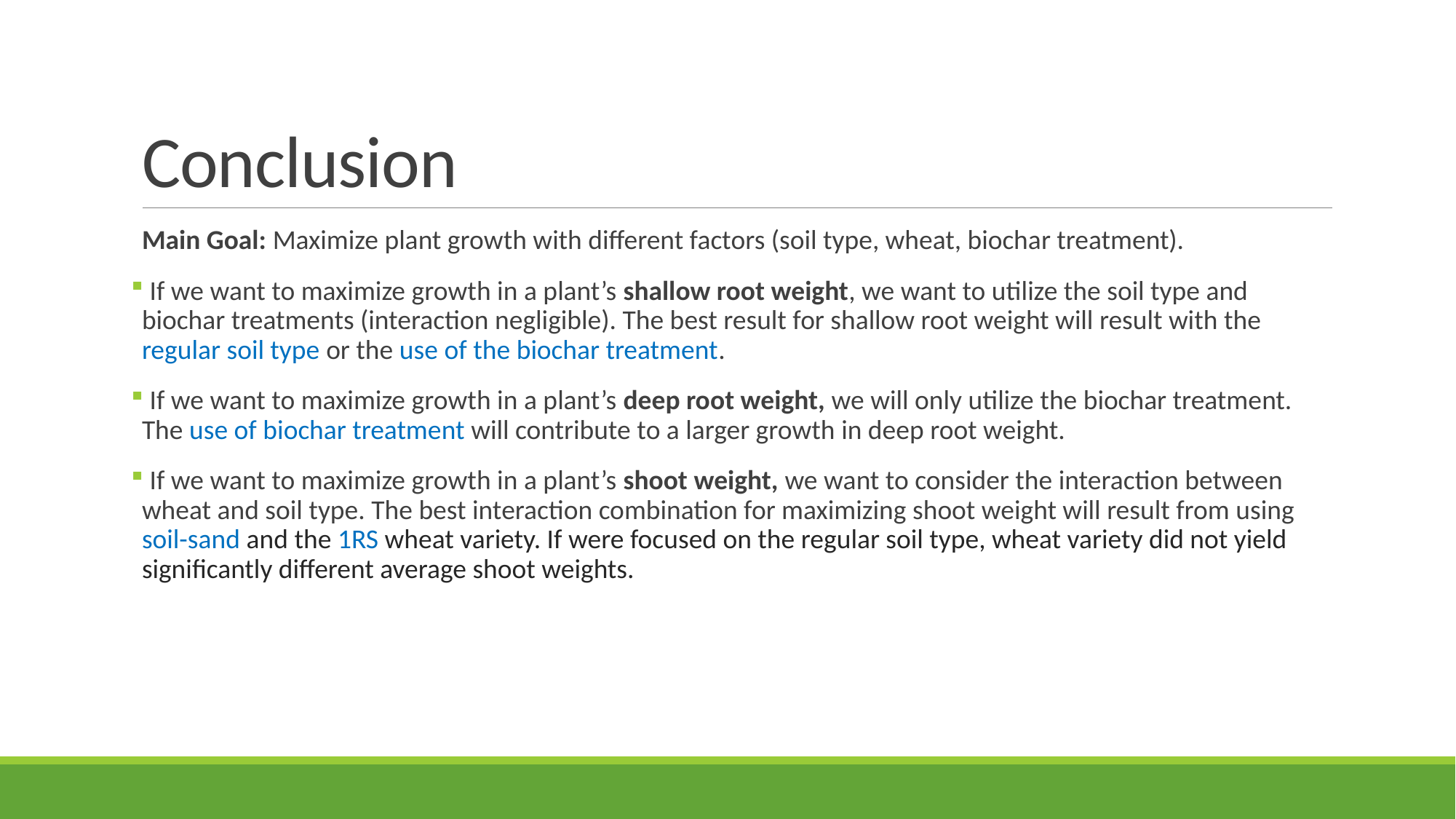

# Conclusion
Main Goal: Maximize plant growth with different factors (soil type, wheat, biochar treatment).
 If we want to maximize growth in a plant’s shallow root weight, we want to utilize the soil type and biochar treatments (interaction negligible). The best result for shallow root weight will result with the regular soil type or the use of the biochar treatment.
 If we want to maximize growth in a plant’s deep root weight, we will only utilize the biochar treatment. The use of biochar treatment will contribute to a larger growth in deep root weight.
 If we want to maximize growth in a plant’s shoot weight, we want to consider the interaction between wheat and soil type. The best interaction combination for maximizing shoot weight will result from using soil-sand and the 1RS wheat variety. If were focused on the regular soil type, wheat variety did not yield significantly different average shoot weights.